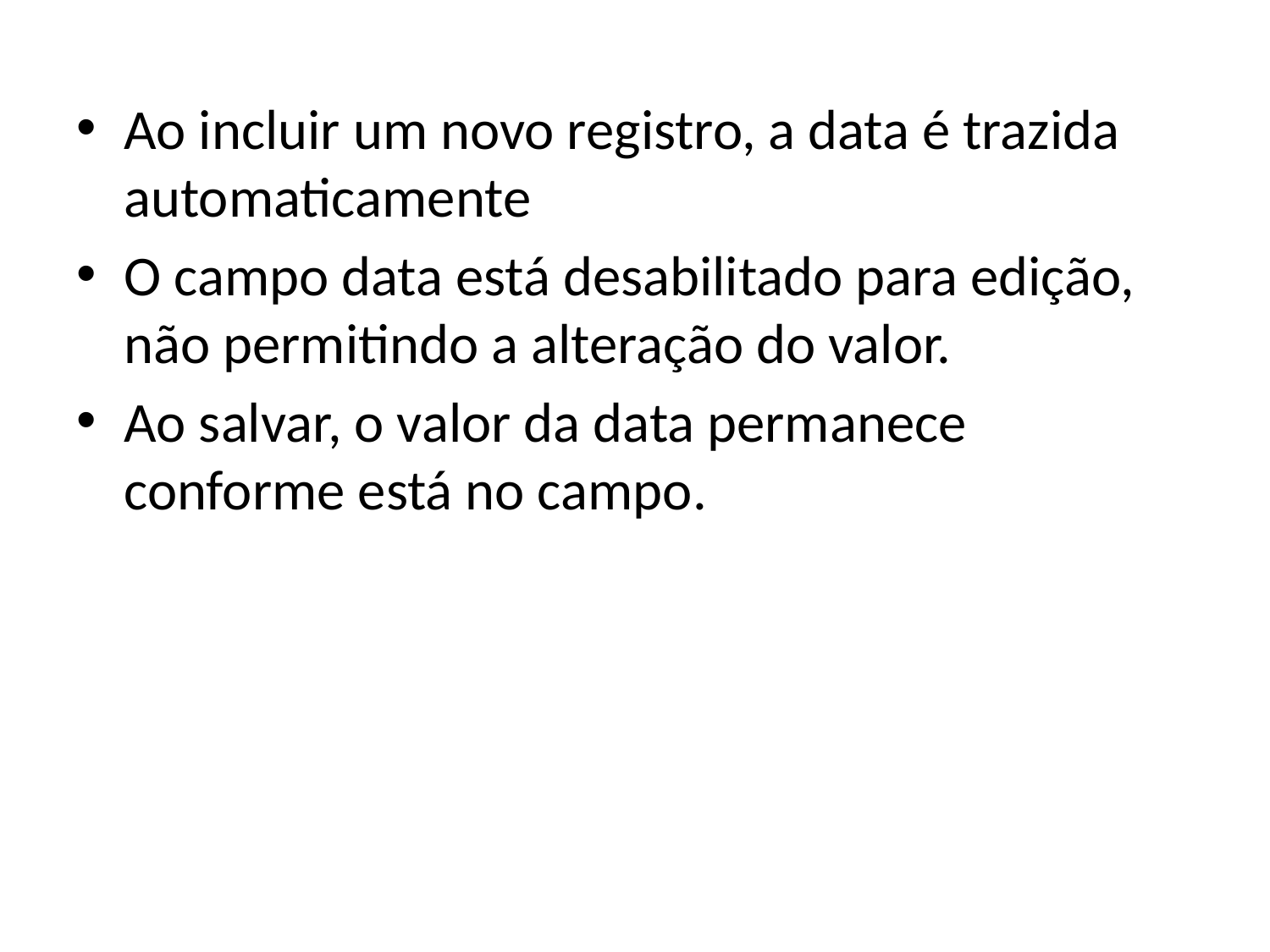

Ao incluir um novo registro, a data é trazida automaticamente
O campo data está desabilitado para edição, não permitindo a alteração do valor.
Ao salvar, o valor da data permanece conforme está no campo.